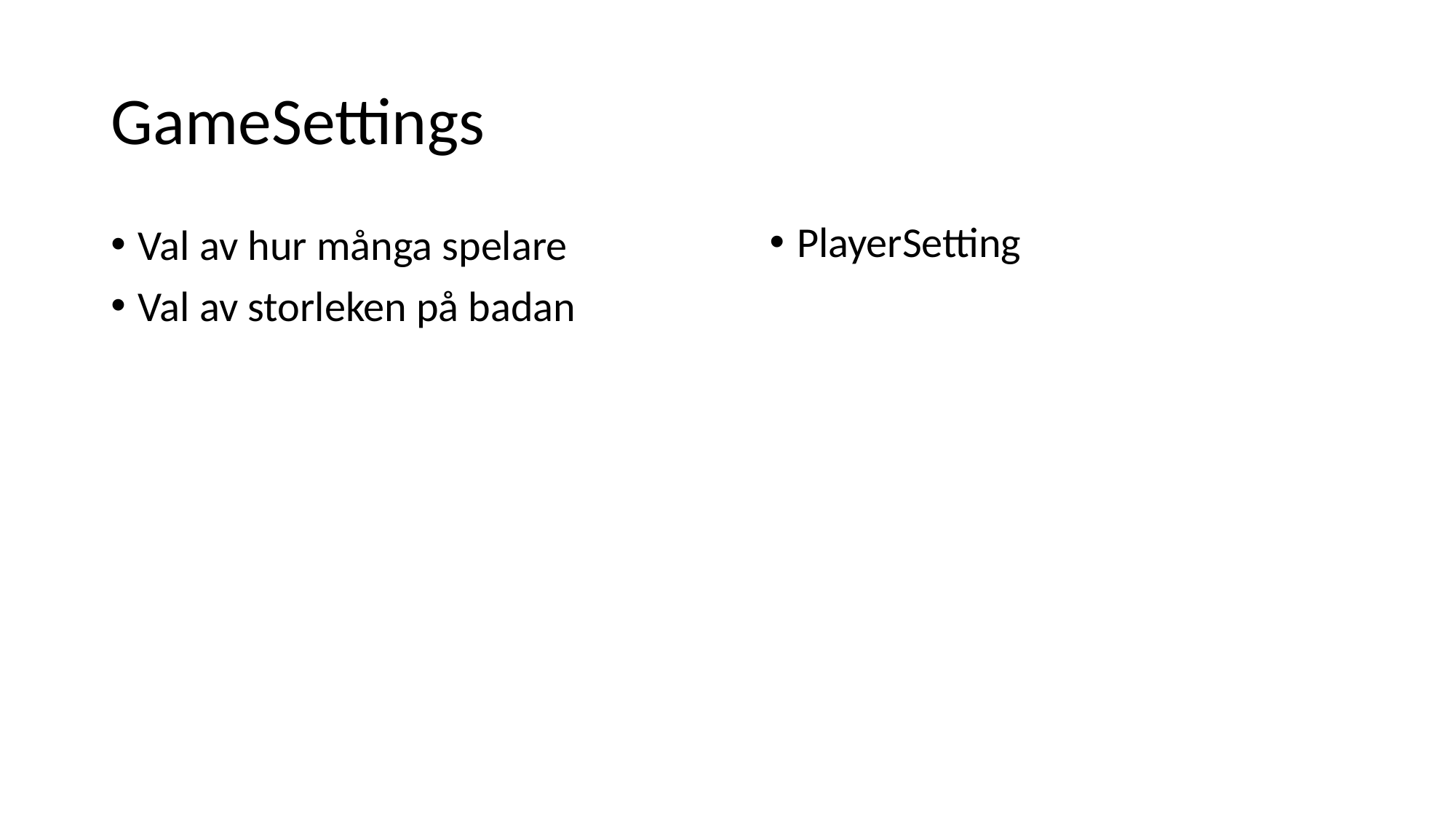

# GameSettings
PlayerSetting

Val av hur många spelare
Val av storleken på badan